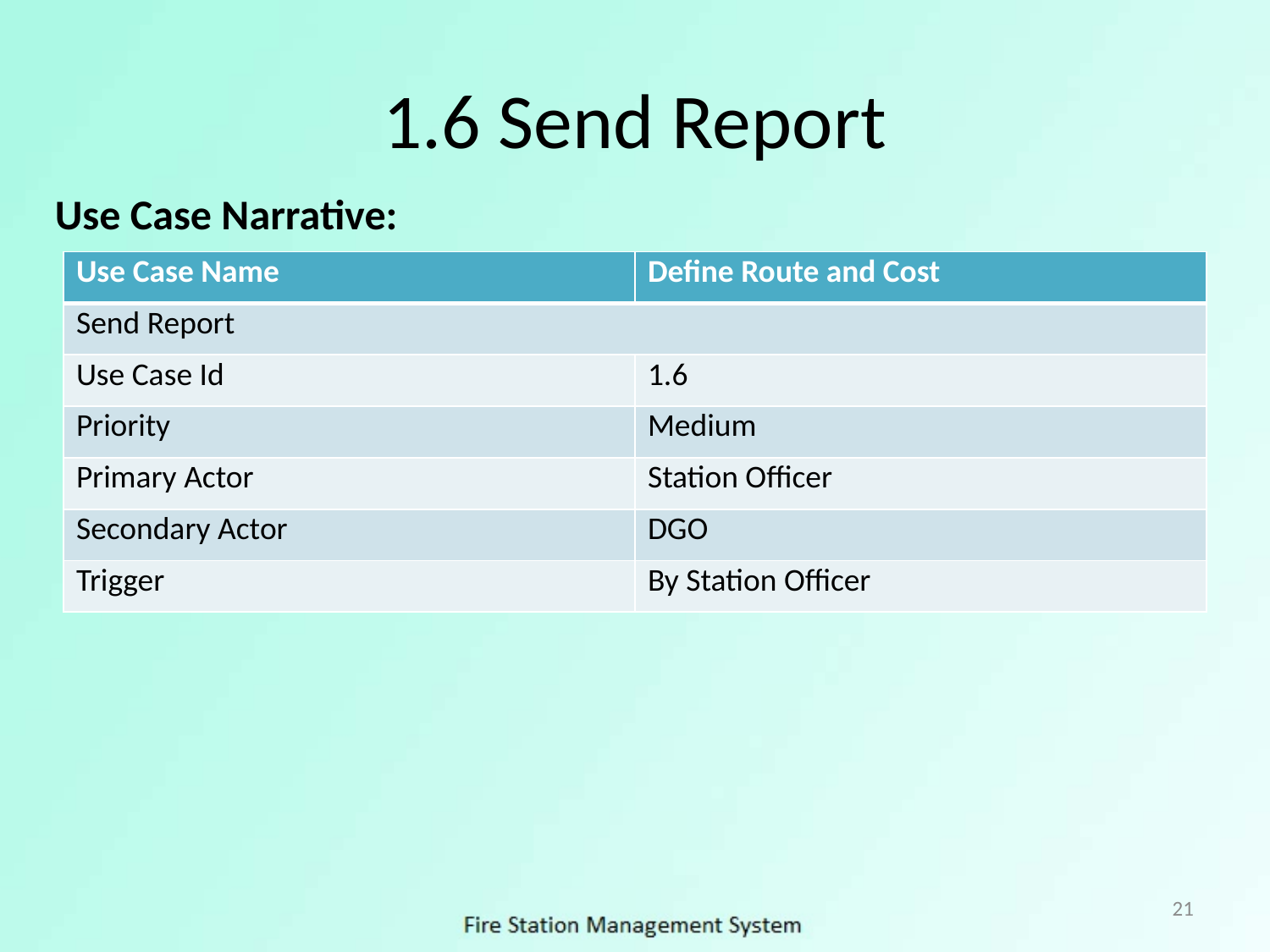

# 1.6 Send Report
Use Case Narrative:
| Use Case Name | Define Route and Cost |
| --- | --- |
| Send Report |  |
| Use Case Id | 1.6 |
| Priority | Medium |
| Primary Actor | Station Officer |
| Secondary Actor | DGO |
| Trigger | By Station Officer |
21